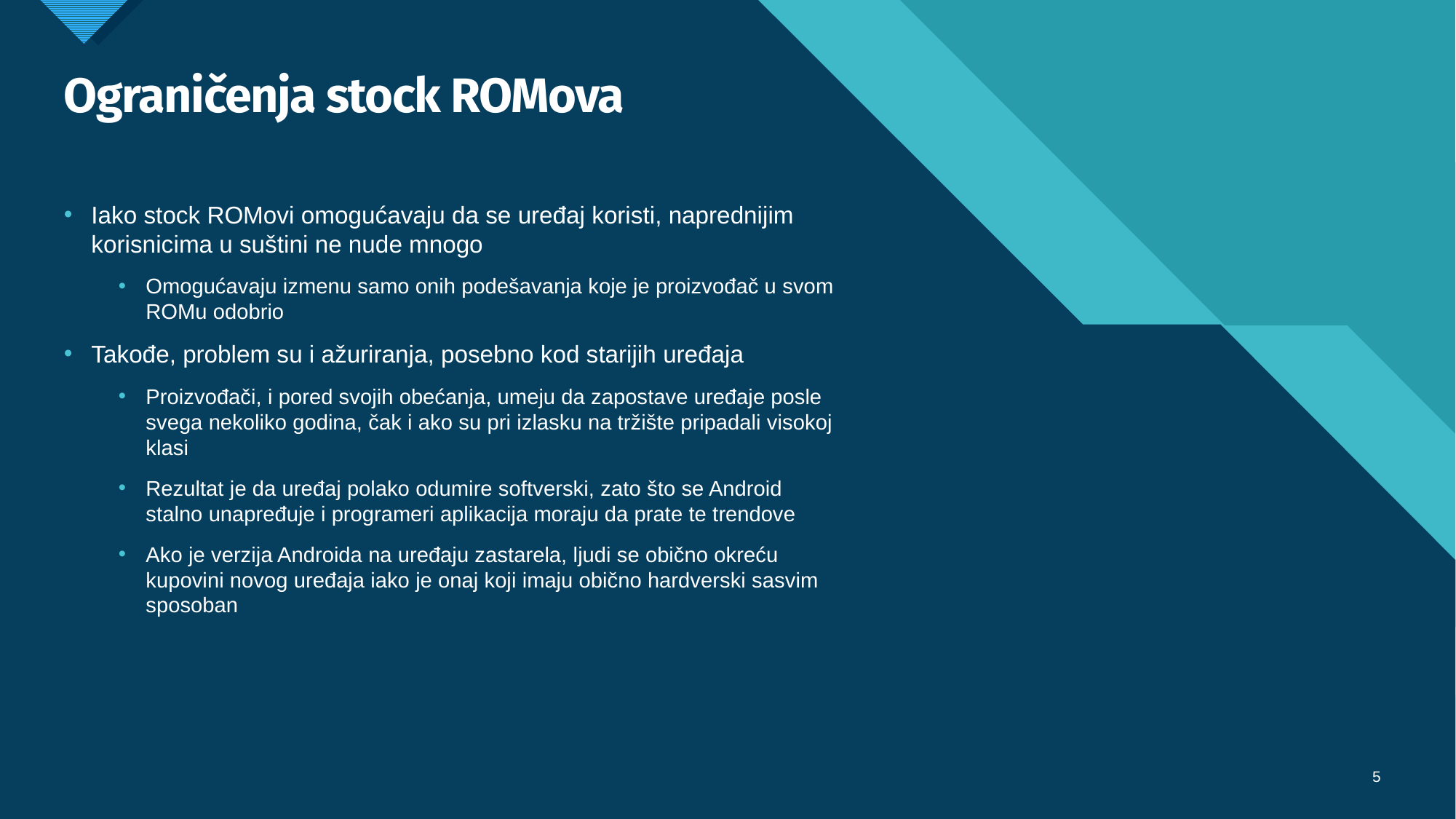

# Ograničenja stock ROMova
Iako stock ROMovi omogućavaju da se uređaj koristi, naprednijim korisnicima u suštini ne nude mnogo
Omogućavaju izmenu samo onih podešavanja koje je proizvođač u svom ROMu odobrio
Takođe, problem su i ažuriranja, posebno kod starijih uređaja
Proizvođači, i pored svojih obećanja, umeju da zapostave uređaje posle svega nekoliko godina, čak i ako su pri izlasku na tržište pripadali visokoj klasi
Rezultat je da uređaj polako odumire softverski, zato što se Android stalno unapređuje i programeri aplikacija moraju da prate te trendove
Ako je verzija Androida na uređaju zastarela, ljudi se obično okreću kupovini novog uređaja iako je onaj koji imaju obično hardverski sasvim sposoban
5